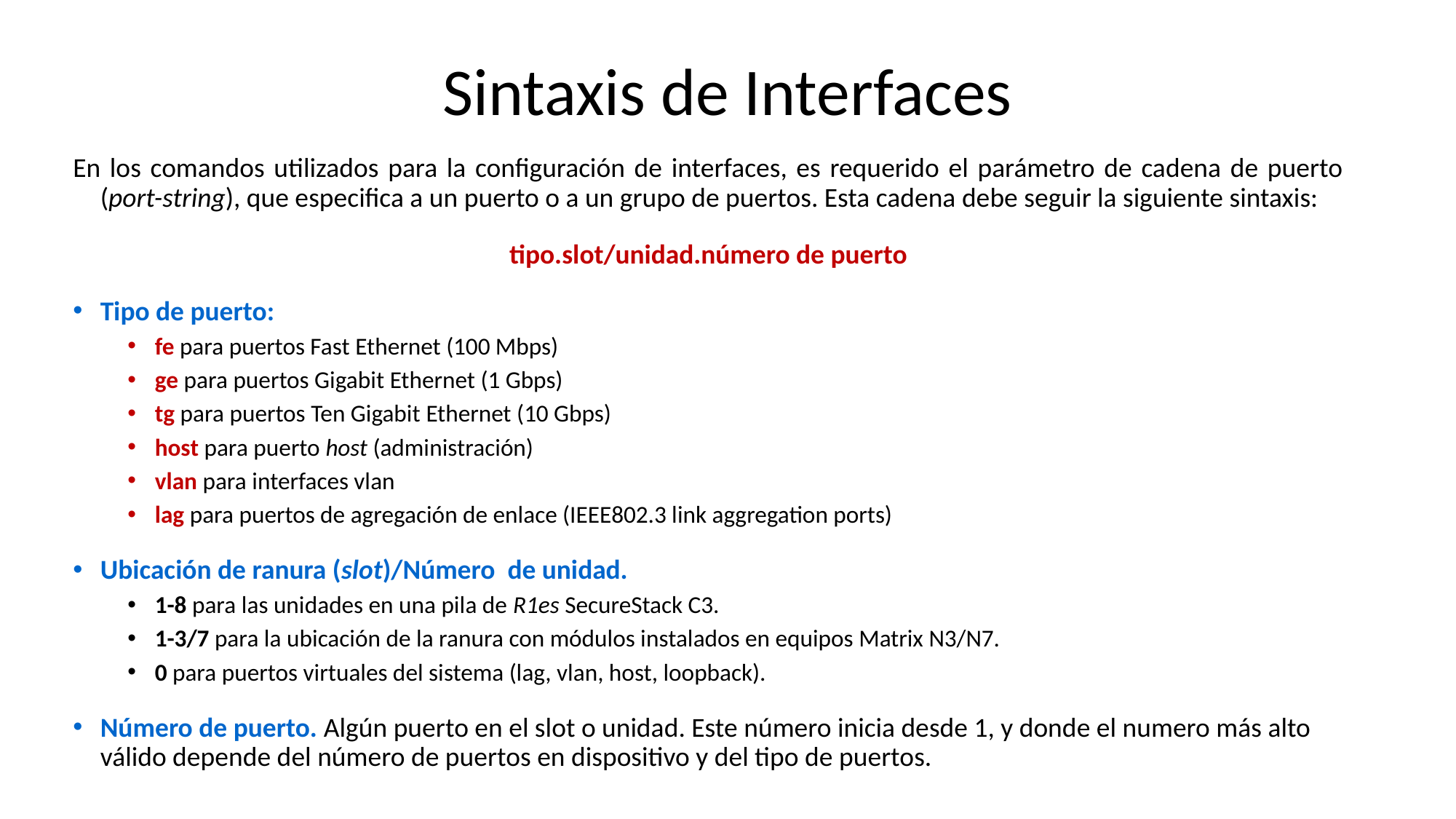

# Sintaxis de Interfaces
En los comandos utilizados para la configuración de interfaces, es requerido el parámetro de cadena de puerto (port-string), que especifica a un puerto o a un grupo de puertos. Esta cadena debe seguir la siguiente sintaxis:
tipo.slot/unidad.número de puerto
Tipo de puerto:
fe para puertos Fast Ethernet (100 Mbps)
ge para puertos Gigabit Ethernet (1 Gbps)
tg para puertos Ten Gigabit Ethernet (10 Gbps)
host para puerto host (administración)
vlan para interfaces vlan
lag para puertos de agregación de enlace (IEEE802.3 link aggregation ports)
Ubicación de ranura (slot)/Número  de unidad.
1-8 para las unidades en una pila de R1es SecureStack C3.
1-3/7 para la ubicación de la ranura con módulos instalados en equipos Matrix N3/N7.
0 para puertos virtuales del sistema (lag, vlan, host, loopback).
Número de puerto. Algún puerto en el slot o unidad. Este número inicia desde 1, y donde el numero más alto válido depende del número de puertos en dispositivo y del tipo de puertos.
lunes, 19 de agosto de 2019